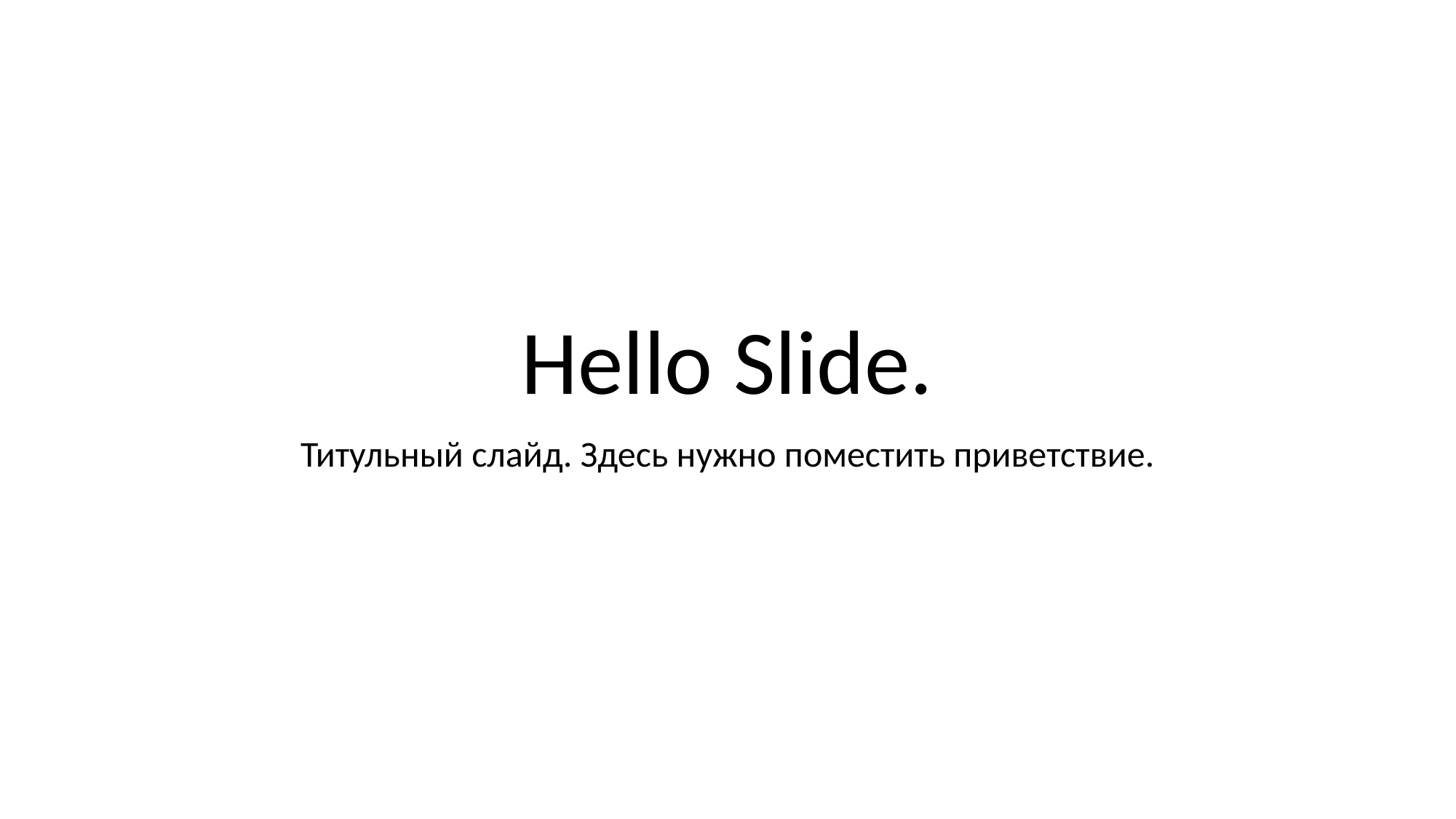

# Hello Slide.
Титульный слайд. Здесь нужно поместить приветствие.